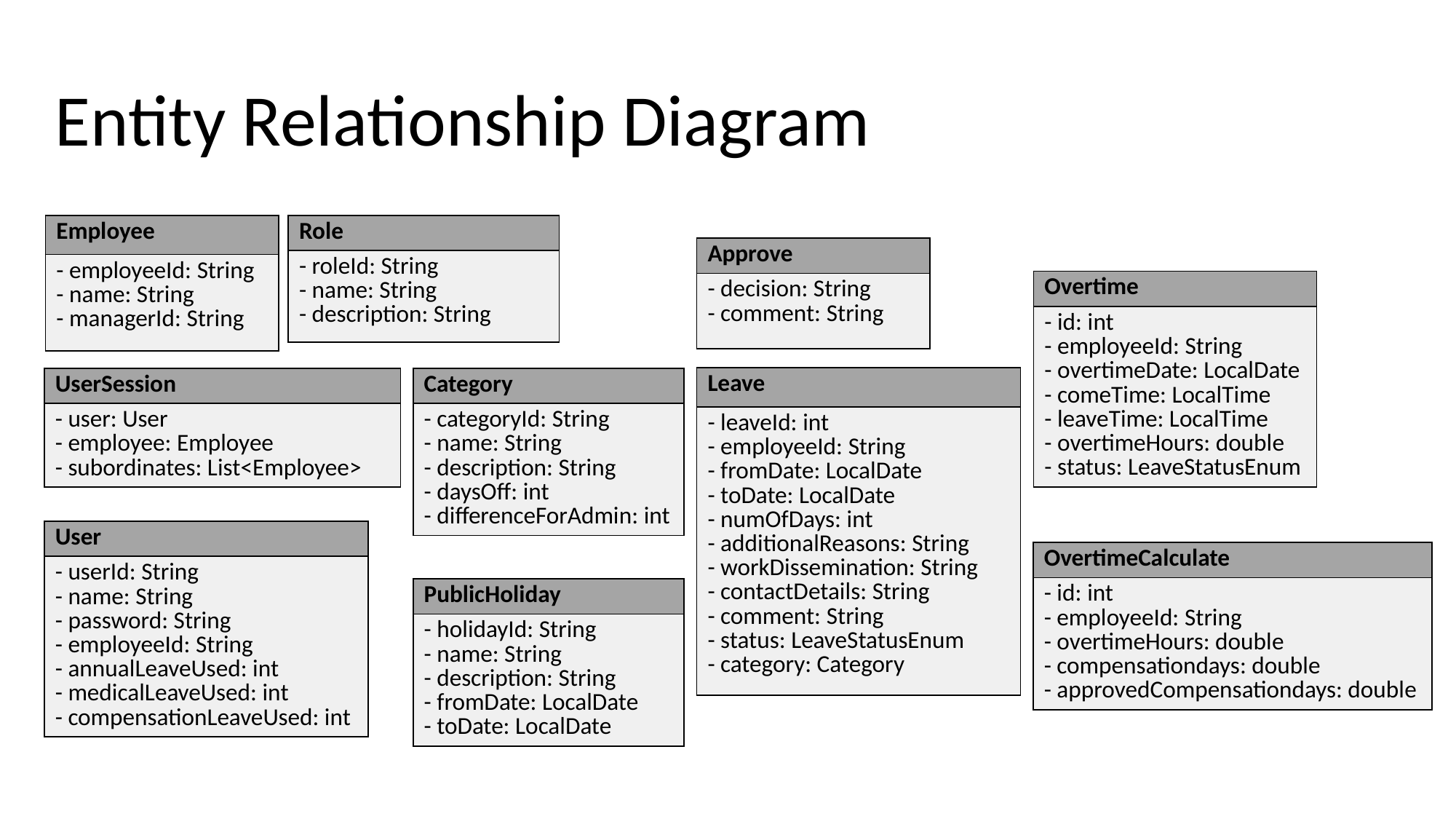

# Entity Relationship Diagram
| Employee |
| --- |
| - employeeId: String - name: String - managerId: String |
| Role |
| --- |
| - roleId: String - name: String - description: String |
| Approve |
| --- |
| - decision: String - comment: String |
| Overtime |
| --- |
| - id: int - employeeId: String - overtimeDate: LocalDate - comeTime: LocalTime - leaveTime: LocalTime - overtimeHours: double - status: LeaveStatusEnum |
| Leave |
| --- |
| - leaveId: int - employeeId: String - fromDate: LocalDate - toDate: LocalDate - numOfDays: int - additionalReasons: String - workDissemination: String - contactDetails: String - comment: String - status: LeaveStatusEnum - category: Category |
| UserSession |
| --- |
| - user: User - employee: Employee - subordinates: List<Employee> |
| Category |
| --- |
| - categoryId: String - name: String - description: String - daysOff: int - differenceForAdmin: int |
| User |
| --- |
| - userId: String - name: String - password: String - employeeId: String - annualLeaveUsed: int - medicalLeaveUsed: int - compensationLeaveUsed: int |
| OvertimeCalculate |
| --- |
| - id: int - employeeId: String - overtimeHours: double - compensationdays: double - approvedCompensationdays: double |
| PublicHoliday |
| --- |
| - holidayId: String - name: String - description: String - fromDate: LocalDate - toDate: LocalDate |